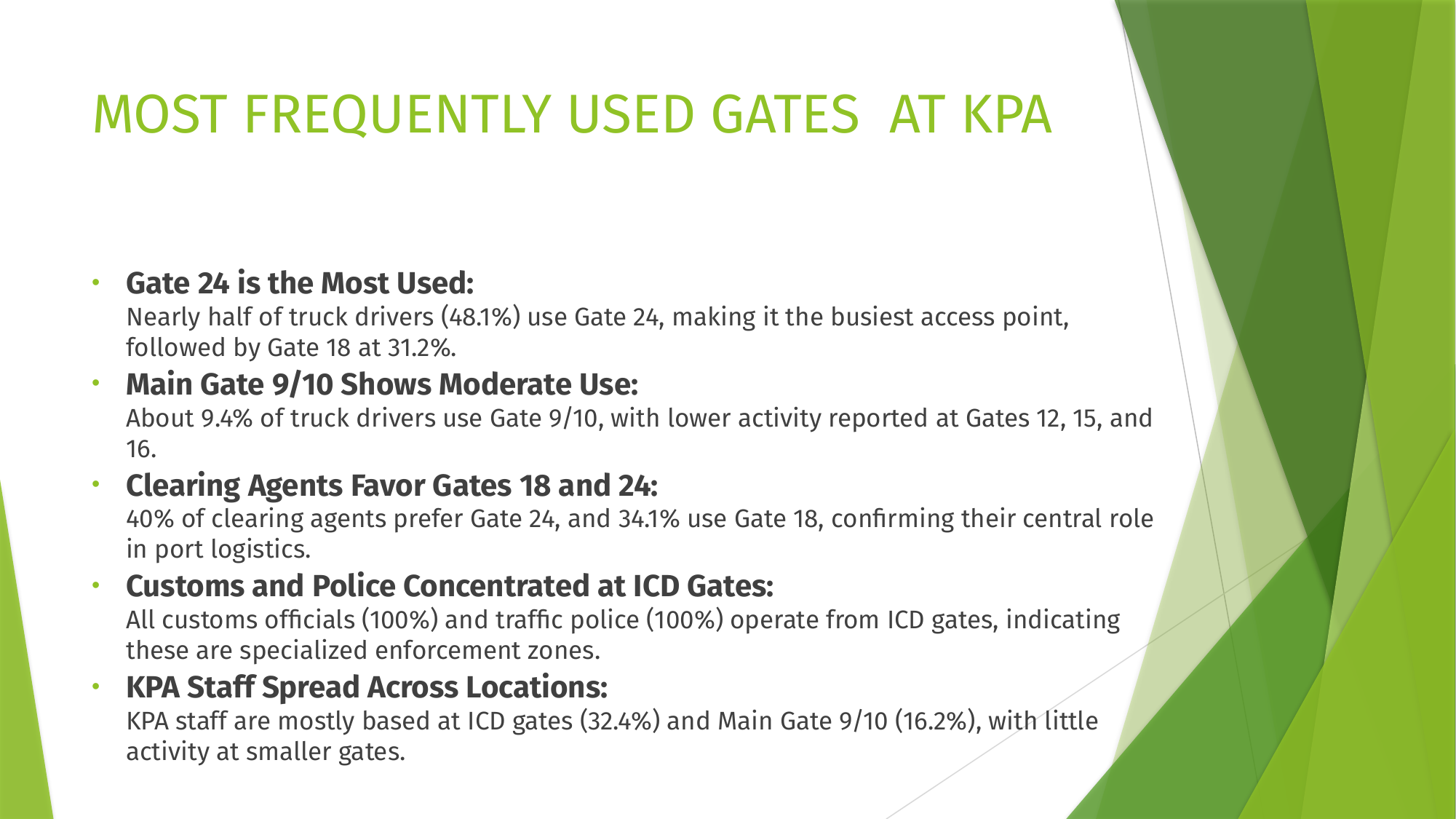

# MOST FREQUENTLY USED GATES  AT KPA
Gate 24 is the Most Used:
Nearly half of truck drivers (48.1%) use Gate 24, making it the busiest access point, followed by Gate 18 at 31.2%.
Main Gate 9/10 Shows Moderate Use:
About 9.4% of truck drivers use Gate 9/10, with lower activity reported at Gates 12, 15, and 16.
Clearing Agents Favor Gates 18 and 24:
40% of clearing agents prefer Gate 24, and 34.1% use Gate 18, confirming their central role in port logistics.
Customs and Police Concentrated at ICD Gates:
All customs officials (100%) and traffic police (100%) operate from ICD gates, indicating these are specialized enforcement zones.
KPA Staff Spread Across Locations:
KPA staff are mostly based at ICD gates (32.4%) and Main Gate 9/10 (16.2%), with little activity at smaller gates.